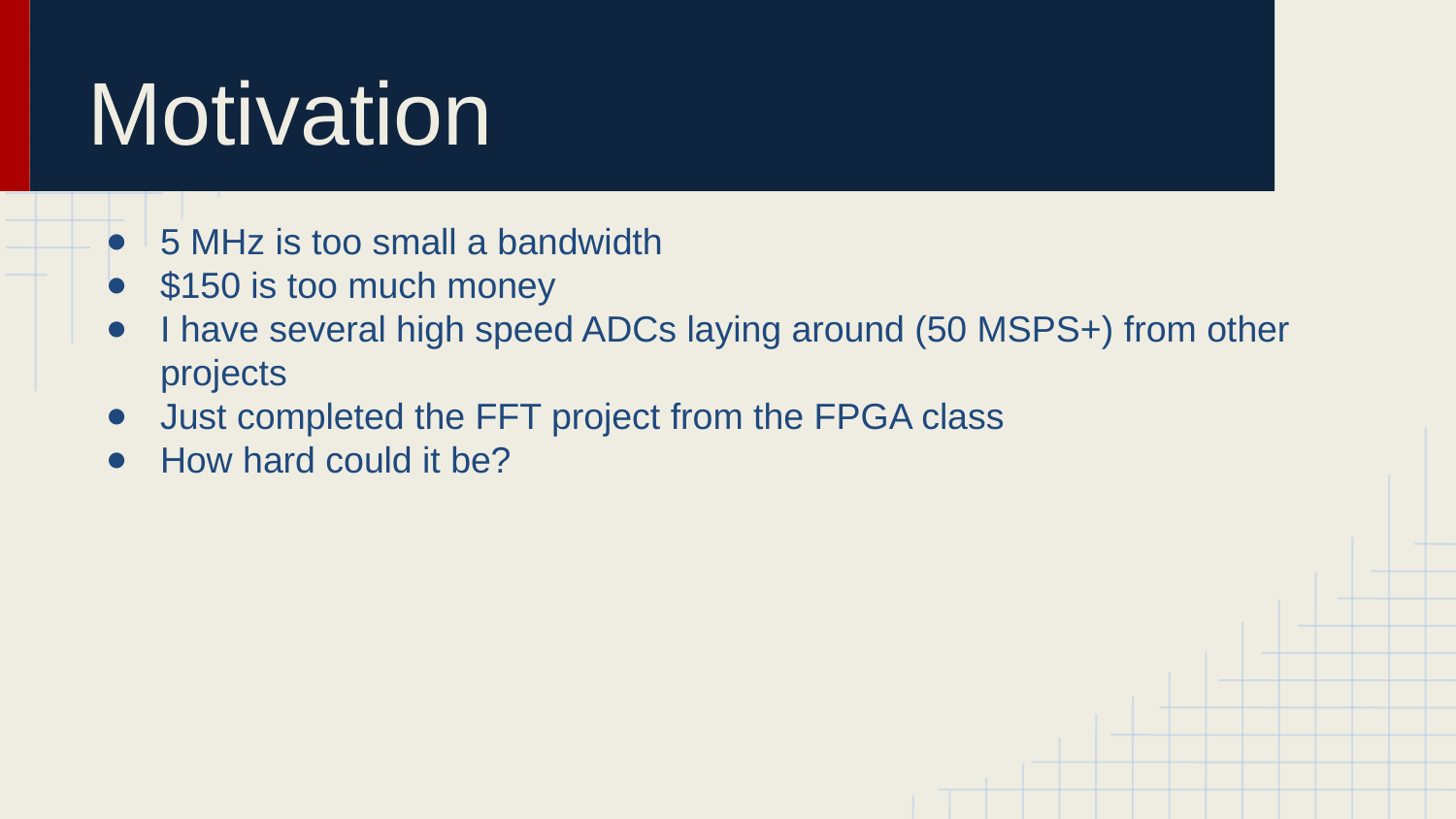

# Motivation
5 MHz is too small a bandwidth
$150 is too much money
I have several high speed ADCs laying around (50 MSPS+) from other projects
Just completed the FFT project from the FPGA class
How hard could it be?